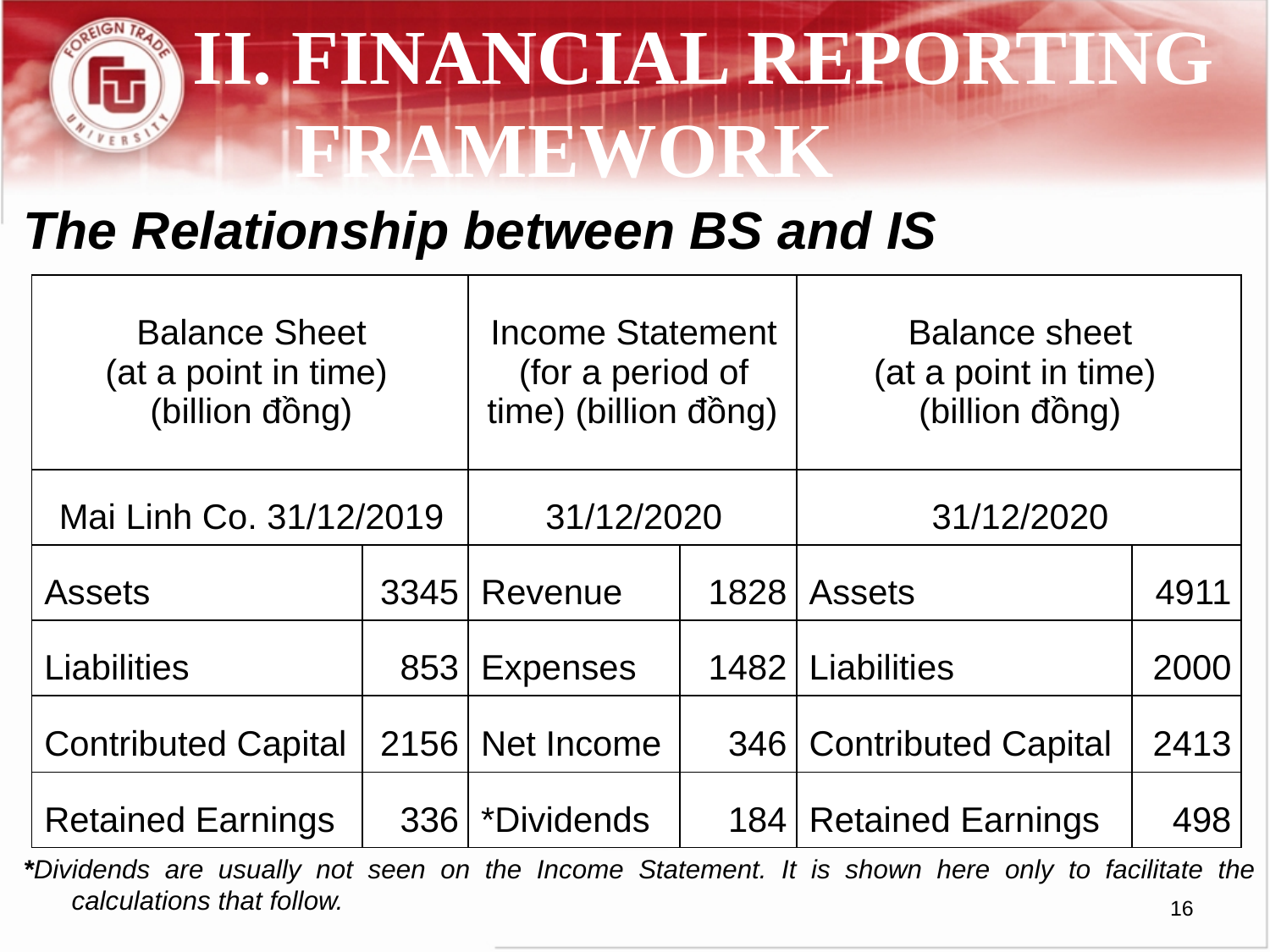

# II. FINANCIAL REPORTING FRAMEWORK
The Relationship between BS and IS

*Dividends are usually not seen on the Income Statement. It is shown here only to facilitate the calculations that follow.

| Balance Sheet (at a point in time) (billion đồng) |  | Income Statement (for a period of time) (billion đồng) |  | Balance sheet (at a point in time) (billion đồng) |  |
| --- | --- | --- | --- | --- | --- |
| Mai Linh Co. 31/12/2019 |  | 31/12/2020 |  | 31/12/2020 |  |
| Assets | 3345 | Revenue | 1828 | Assets | 4911 |
| Liabilities | 853 | Expenses | 1482 | Liabilities | 2000 |
| Contributed Capital | 2156 | Net Income | 346 | Contributed Capital | 2413 |
| Retained Earnings | 336 | \*Dividends | 184 | Retained Earnings | 498 |
16